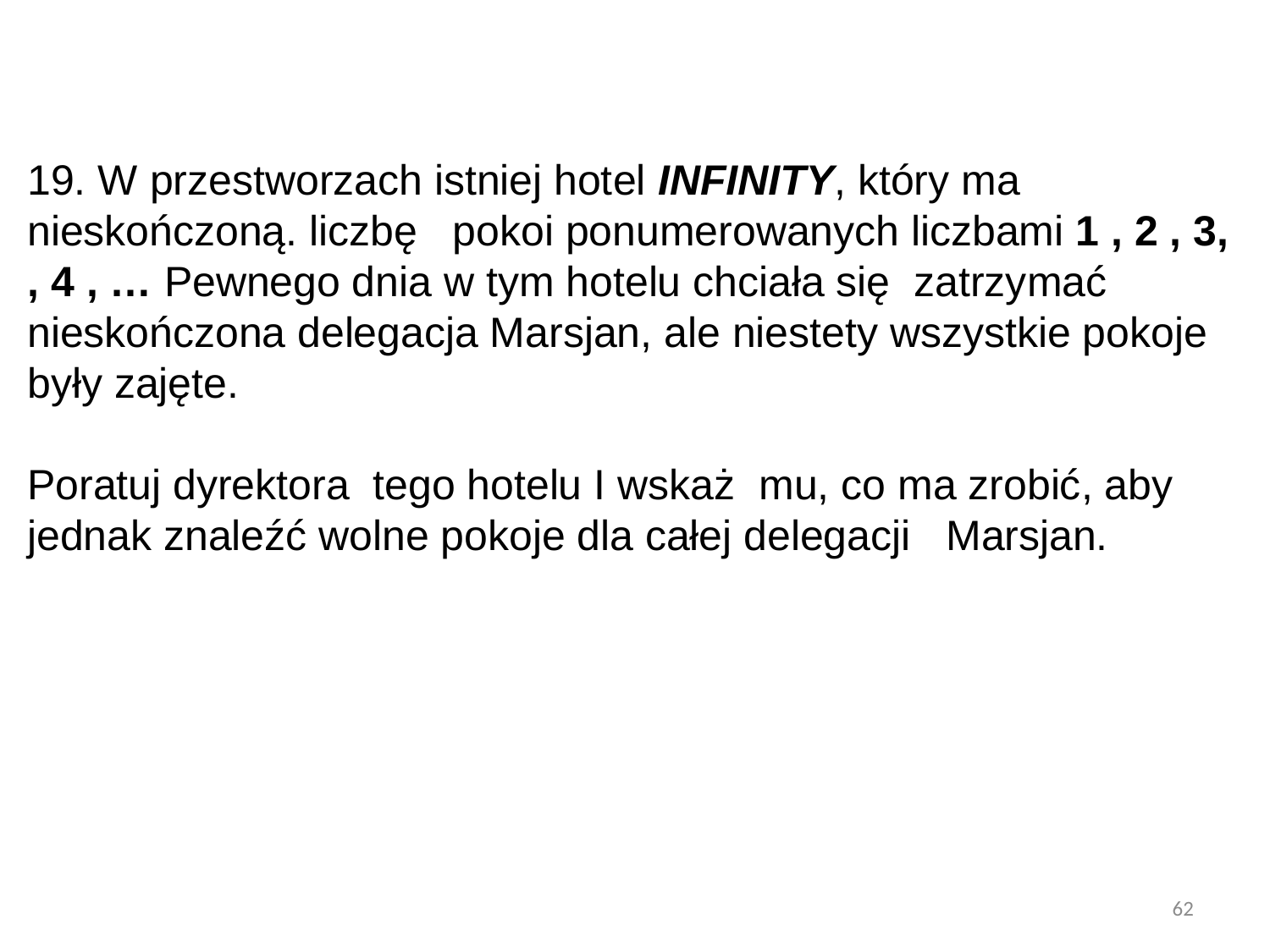

19. W przestworzach istniej hotel INFINITY, który ma nieskończoną. liczbę   pokoi ponumerowanych liczbami 1 , 2 , 3, , 4 , … Pewnego dnia w tym hotelu chciała się  zatrzymać nieskończona delegacja Marsjan, ale niestety wszystkie pokoje  były zajęte.

Poratuj dyrektora  tego hotelu I wskaż  mu, co ma zrobić, aby jednak znaleźć wolne pokoje dla całej delegacji   Marsjan.
62